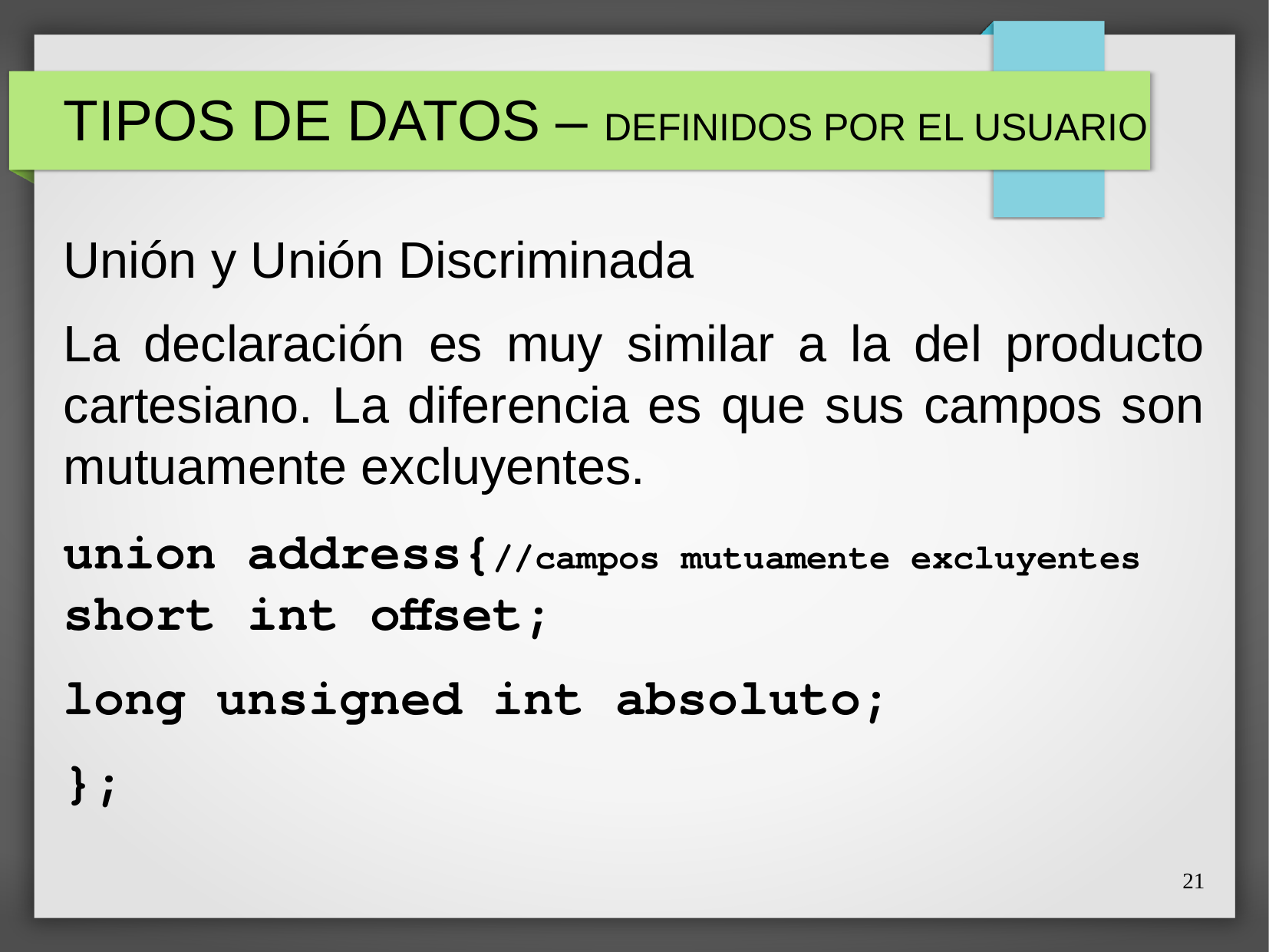

# TIPOS DE DATOS – DEFINIDOS POR EL USUARIO
Unión y Unión Discriminada
La declaración es muy similar a la del producto cartesiano. La diferencia es que sus campos son mutuamente excluyentes.
union address{//campos mutuamente excluyentes
short int offset;
long unsigned int absoluto;
};

21